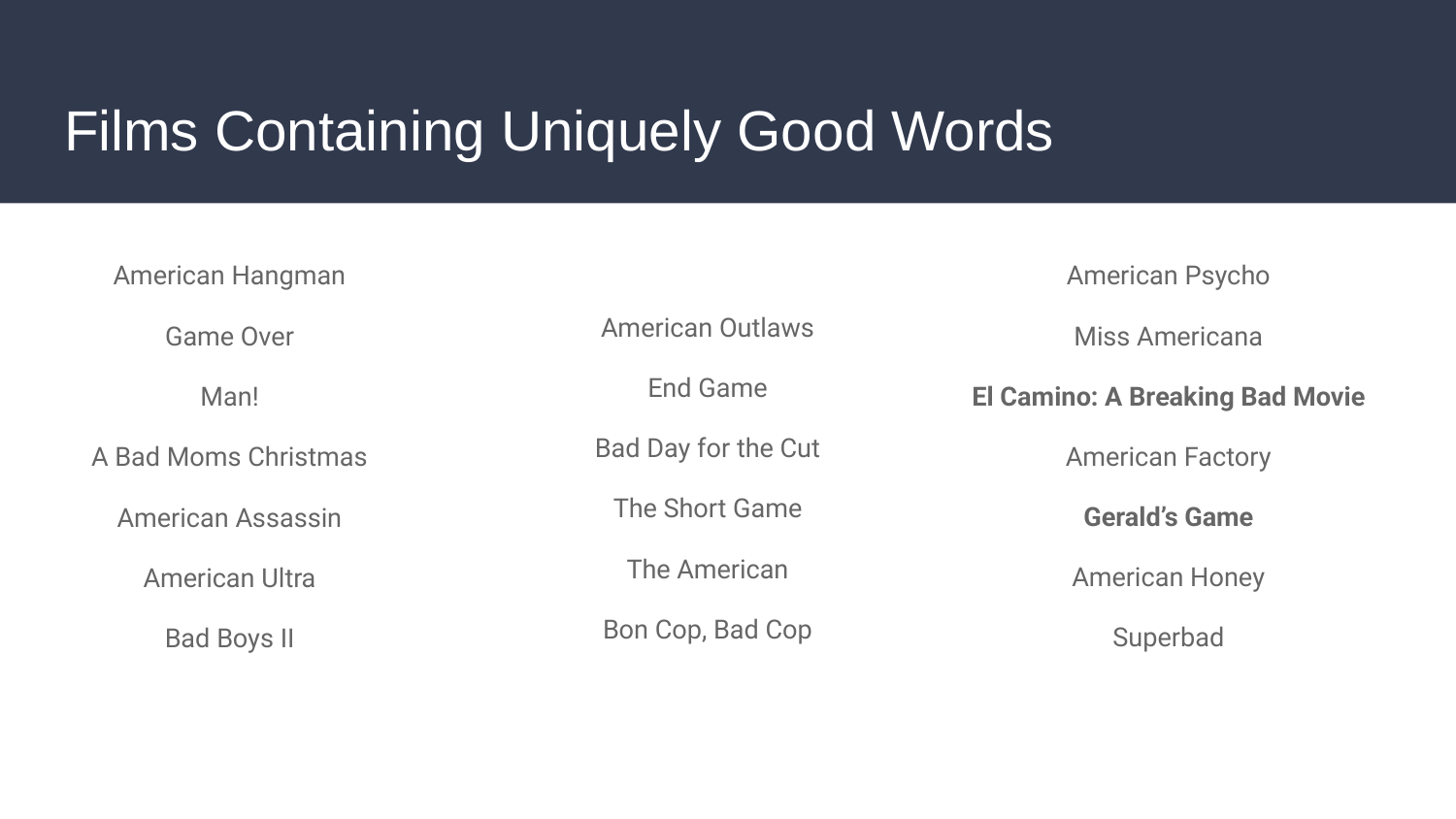

# Films Containing Uniquely Good Words
American Hangman
Game Over
Man!
A Bad Moms Christmas
American Assassin
American Ultra
Bad Boys II
American Psycho
Miss Americana
El Camino: A Breaking Bad Movie
American Factory
Gerald’s Game
American Honey
Superbad
American Outlaws
End Game
Bad Day for the Cut
The Short Game
The American
Bon Cop, Bad Cop